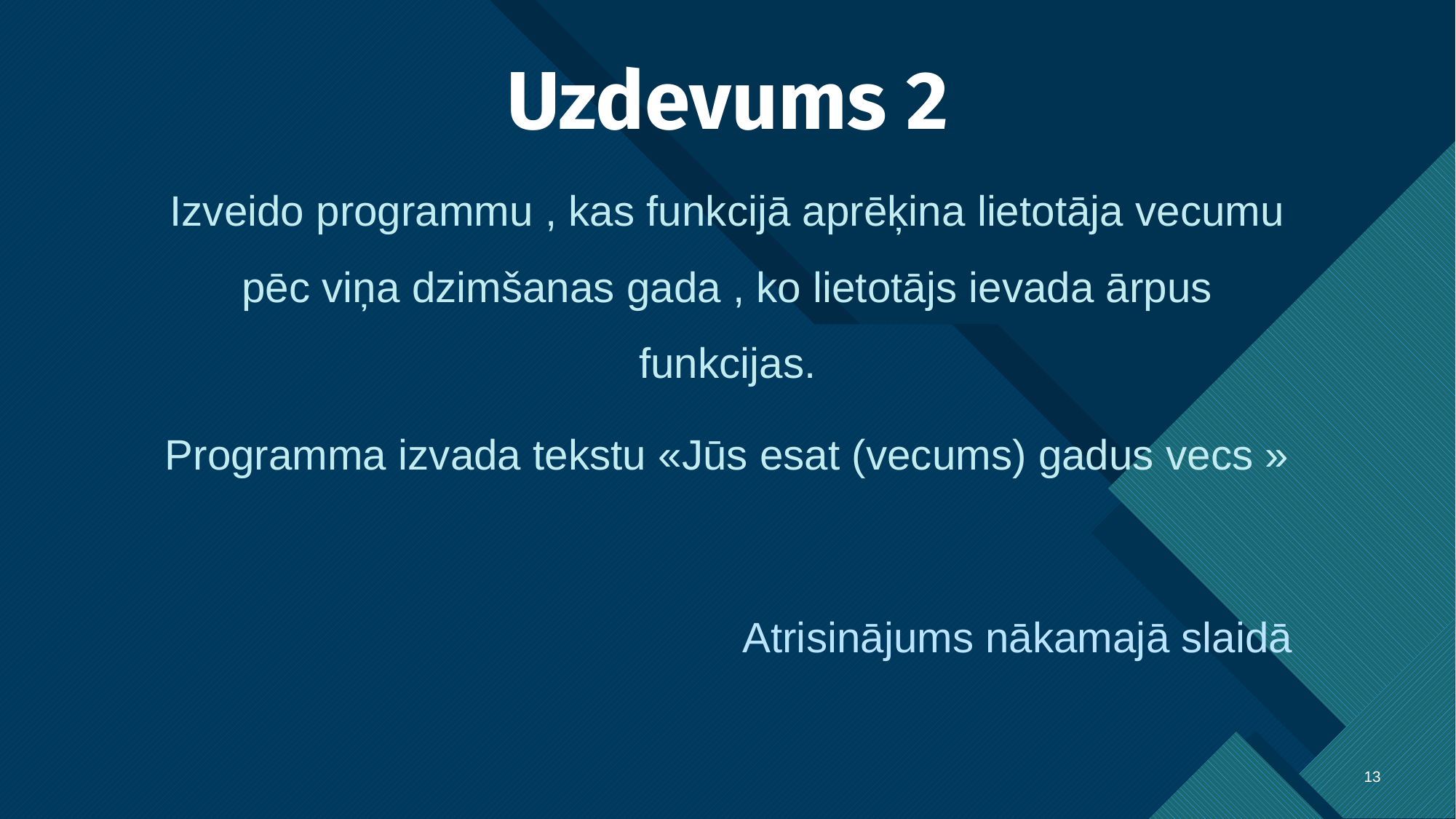

# Uzdevums 2
Izveido programmu , kas funkcijā aprēķina lietotāja vecumu pēc viņa dzimšanas gada , ko lietotājs ievada ārpus funkcijas.
Programma izvada tekstu «Jūs esat (vecums) gadus vecs »

Atrisinājums nākamajā slaidā
13